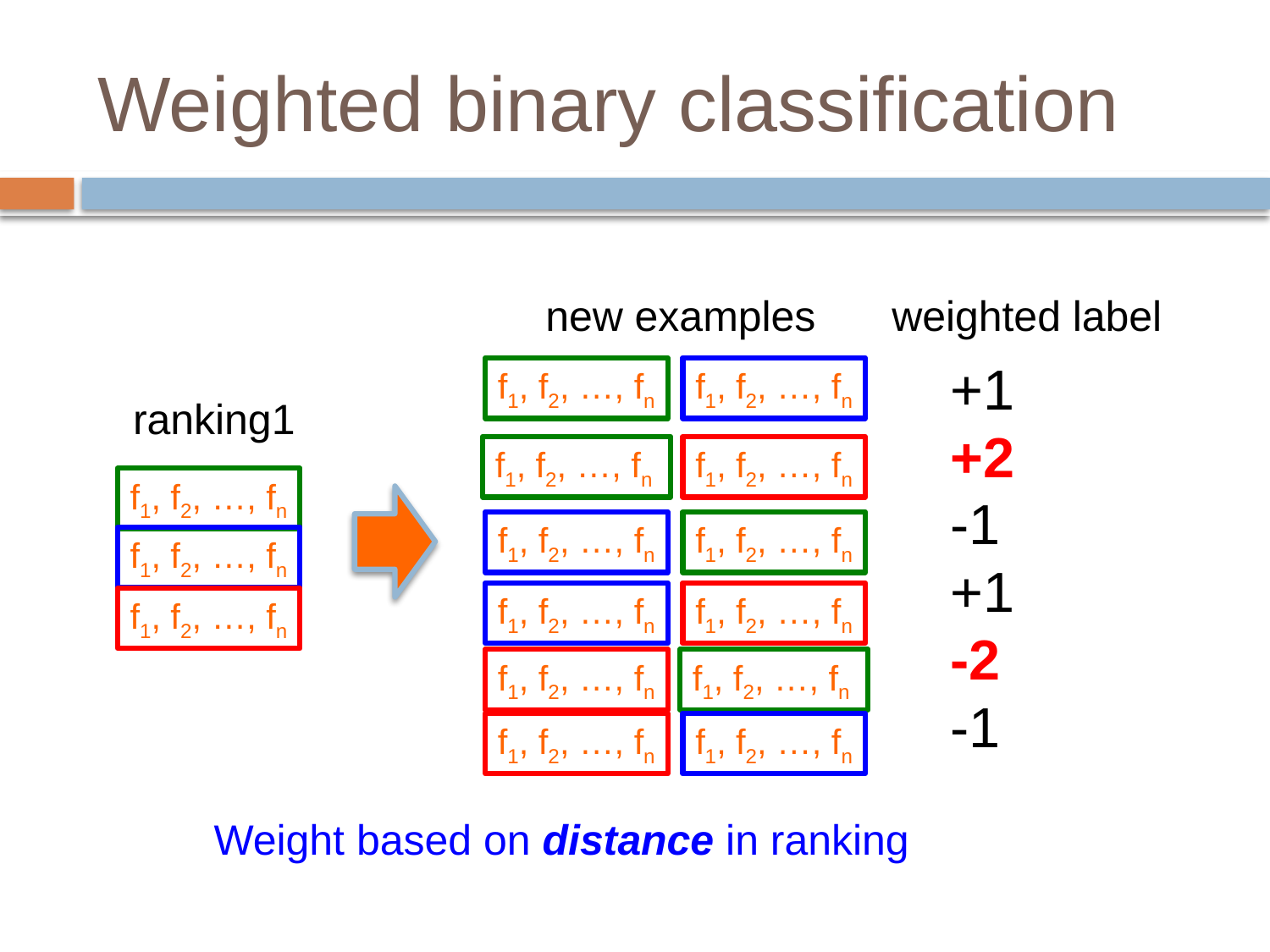

# Weighted binary classification
new examples
weighted label
+1
+2
-1
+1
-2
-1
f1, f2, …, fn
f1, f2, …, fn
ranking1
f1, f2, …, fn
f1, f2, …, fn
f1, f2, …, fn

f1, f2, …, fn
f1, f2, …, fn
f1, f2, …, fn
f1, f2, …, fn
f1, f2, …, fn
f1, f2, …, fn
f1, f2, …, fn
f1, f2, …, fn
f1, f2, …, fn
f1, f2, …, fn
Weight based on distance in ranking